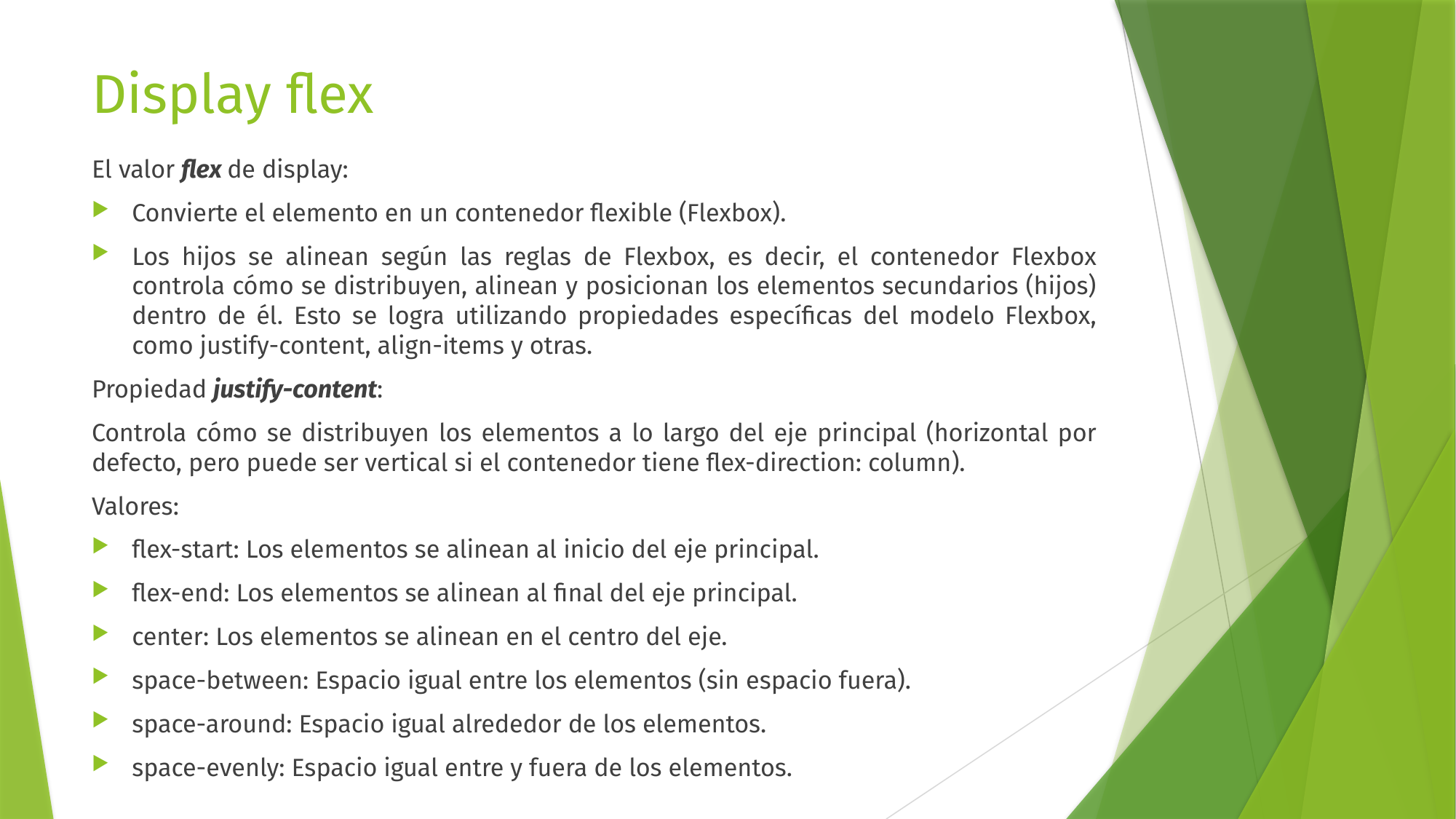

# Display flex
El valor flex de display:
Convierte el elemento en un contenedor flexible (Flexbox).
Los hijos se alinean según las reglas de Flexbox, es decir, el contenedor Flexbox controla cómo se distribuyen, alinean y posicionan los elementos secundarios (hijos) dentro de él. Esto se logra utilizando propiedades específicas del modelo Flexbox, como justify-content, align-items y otras.
Propiedad justify-content:
Controla cómo se distribuyen los elementos a lo largo del eje principal (horizontal por defecto, pero puede ser vertical si el contenedor tiene flex-direction: column).
Valores:
flex-start: Los elementos se alinean al inicio del eje principal.
flex-end: Los elementos se alinean al final del eje principal.
center: Los elementos se alinean en el centro del eje.
space-between: Espacio igual entre los elementos (sin espacio fuera).
space-around: Espacio igual alrededor de los elementos.
space-evenly: Espacio igual entre y fuera de los elementos.